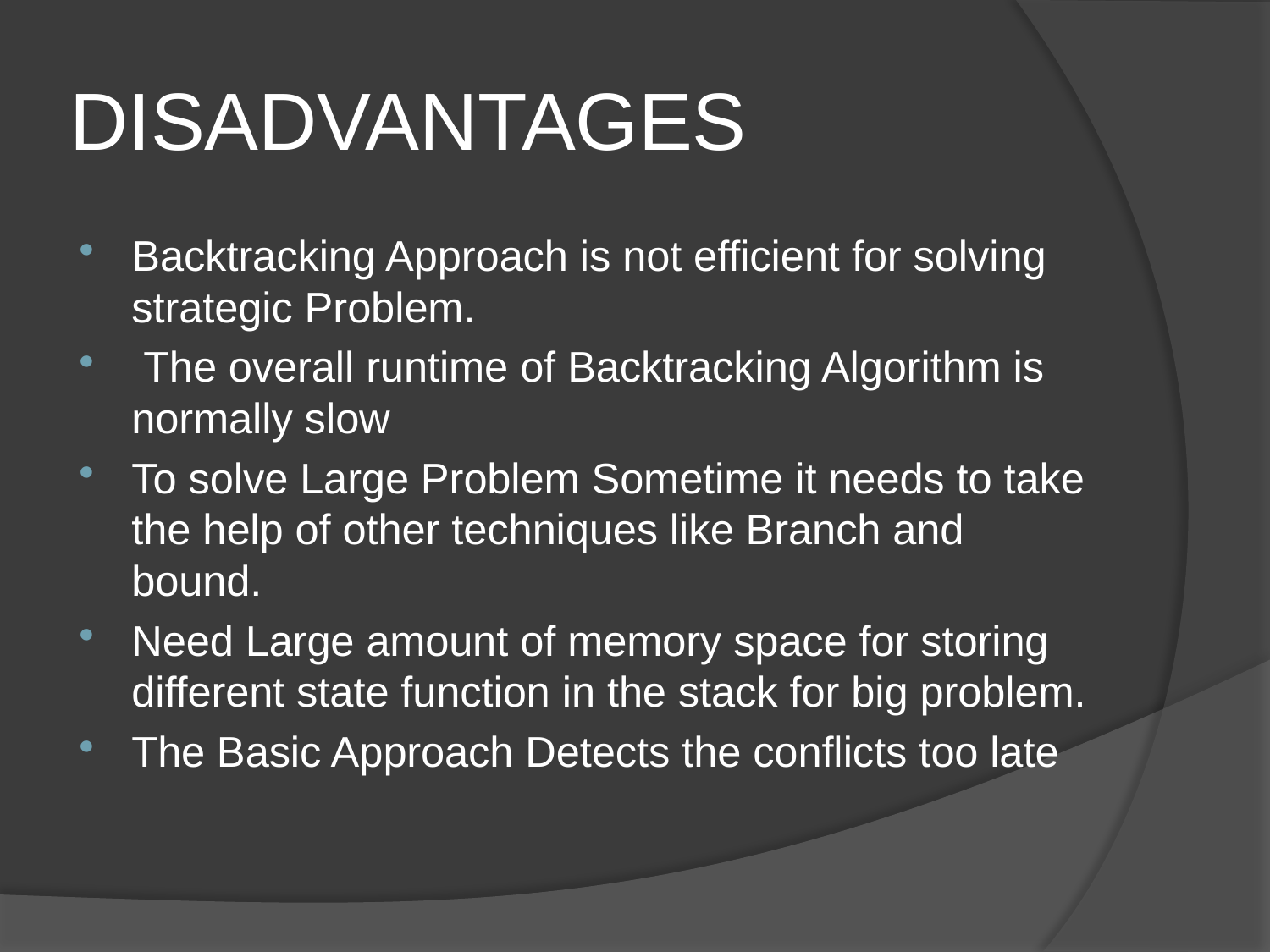

# DISADVANTAGES
Backtracking Approach is not efficient for solving strategic Problem.
 The overall runtime of Backtracking Algorithm is normally slow
To solve Large Problem Sometime it needs to take the help of other techniques like Branch and bound.
Need Large amount of memory space for storing different state function in the stack for big problem.
The Basic Approach Detects the conflicts too late